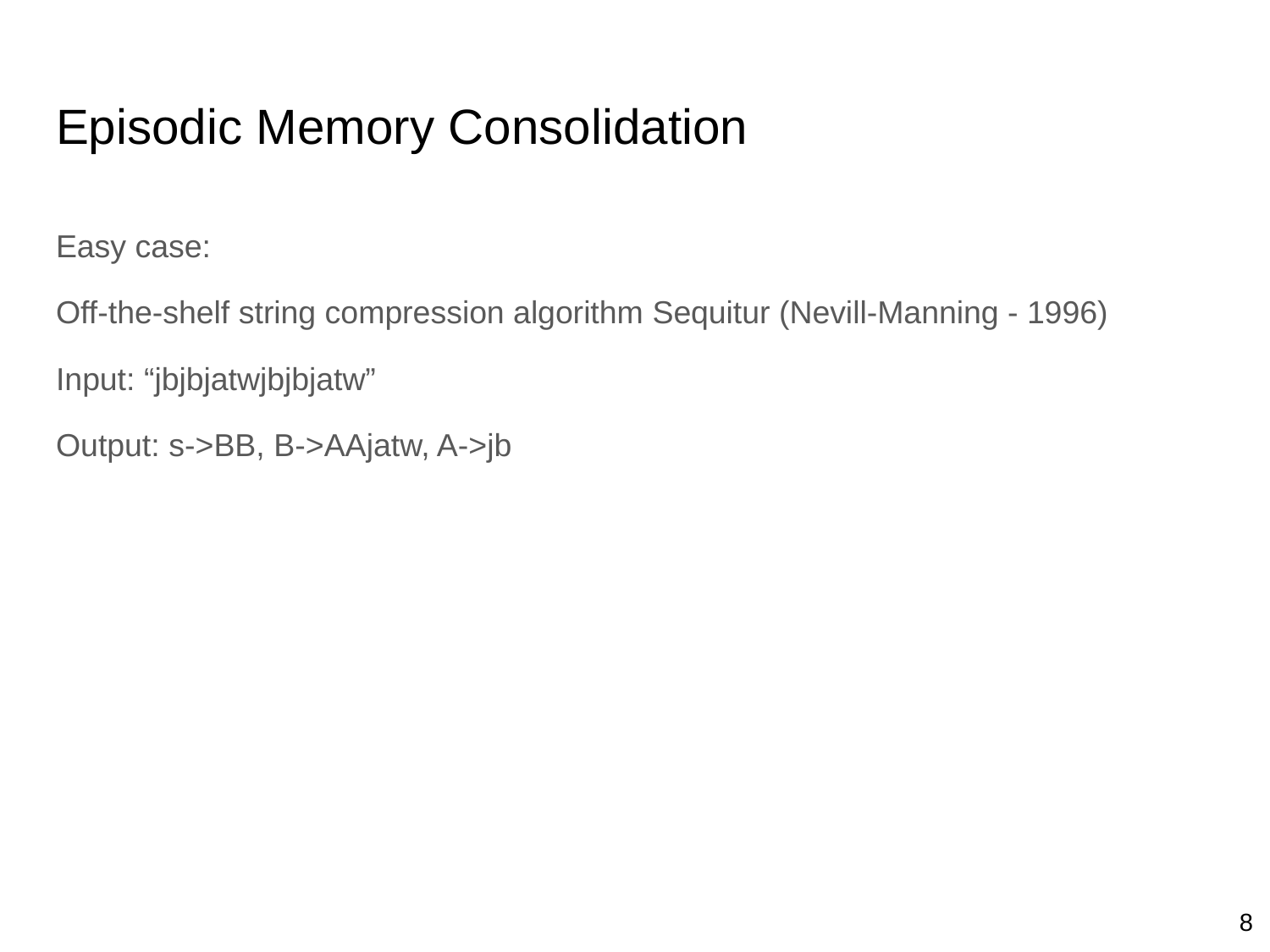

# Episodic Memory Consolidation
Easy case:
Off-the-shelf string compression algorithm Sequitur (Nevill-Manning - ‎1996)
Input: “jbjbjatwjbjbjatw”
Output: s->BB, B->AAjatw, A->jb

8